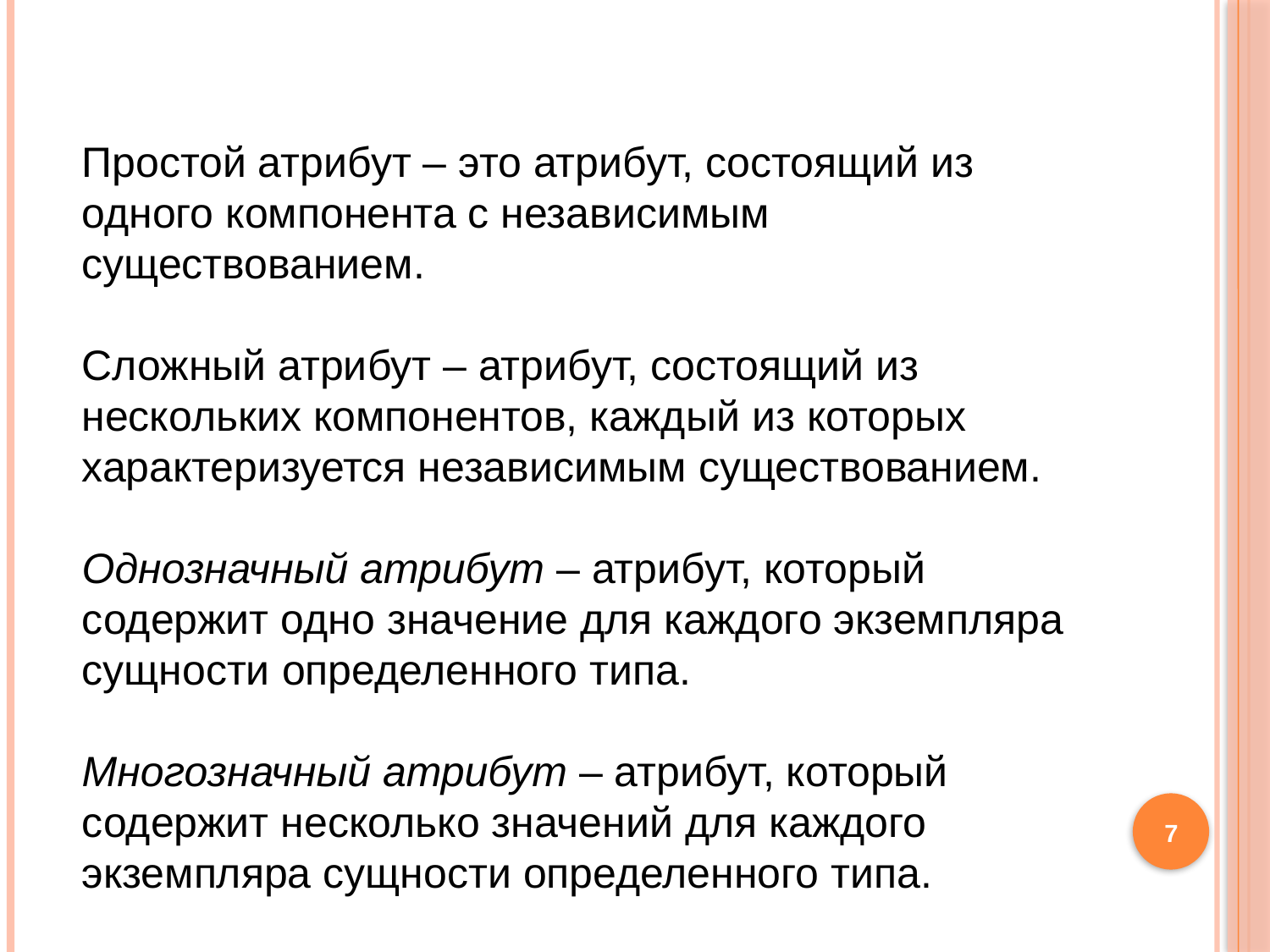

#
Простой атрибут – это атрибут, состоящий из одного компонента с независимым существованием.

Сложный атрибут – атрибут, состоящий из нескольких компонентов, каждый из которых характеризуется независимым существованием.

Однозначный атрибут – атрибут, который содержит одно значение для каждого экземпляра сущности определенного типа.

Многозначный атрибут – атрибут, который содержит несколько значений для каждого экземпляра сущности определенного типа.

7